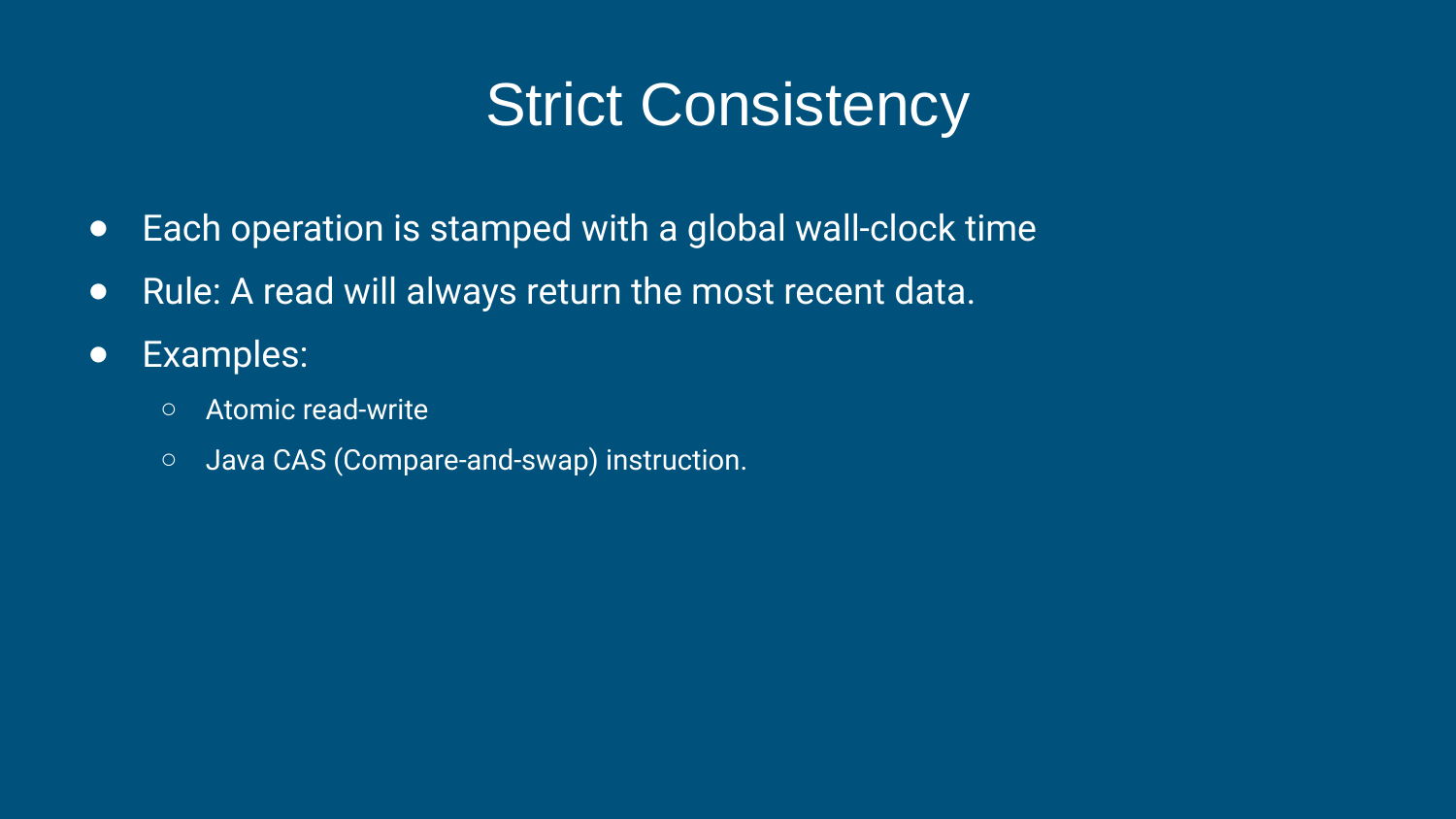

# Strict Consistency
Each operation is stamped with a global wall-clock time
Rule: A read will always return the most recent data.
Examples:
Atomic read-write
Java CAS (Compare-and-swap) instruction.